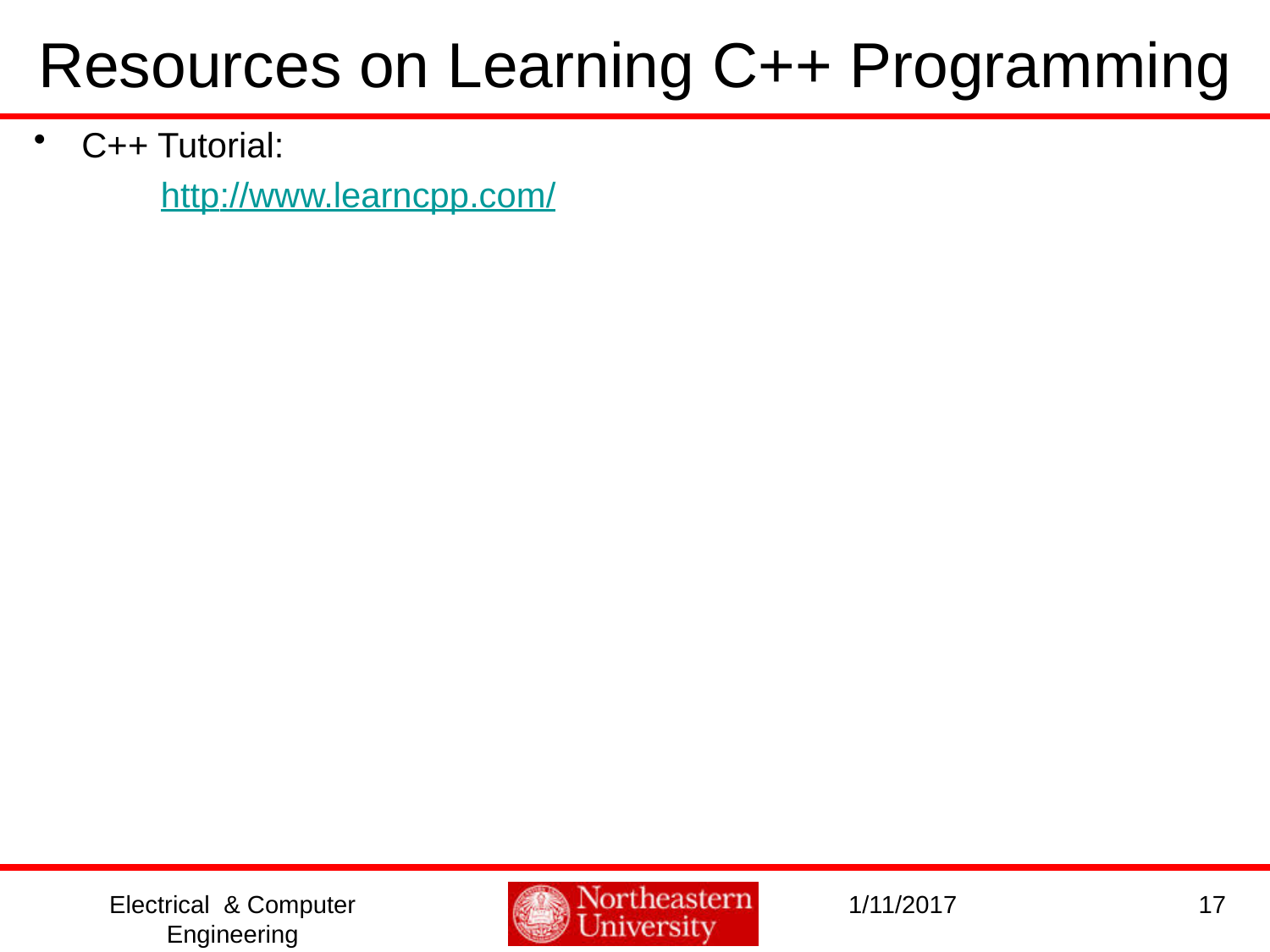

# Resources on Learning C++ Programming
C++ Tutorial:
	http://www.learncpp.com/
Electrical  & Computer Engineering
1/11/2017
17